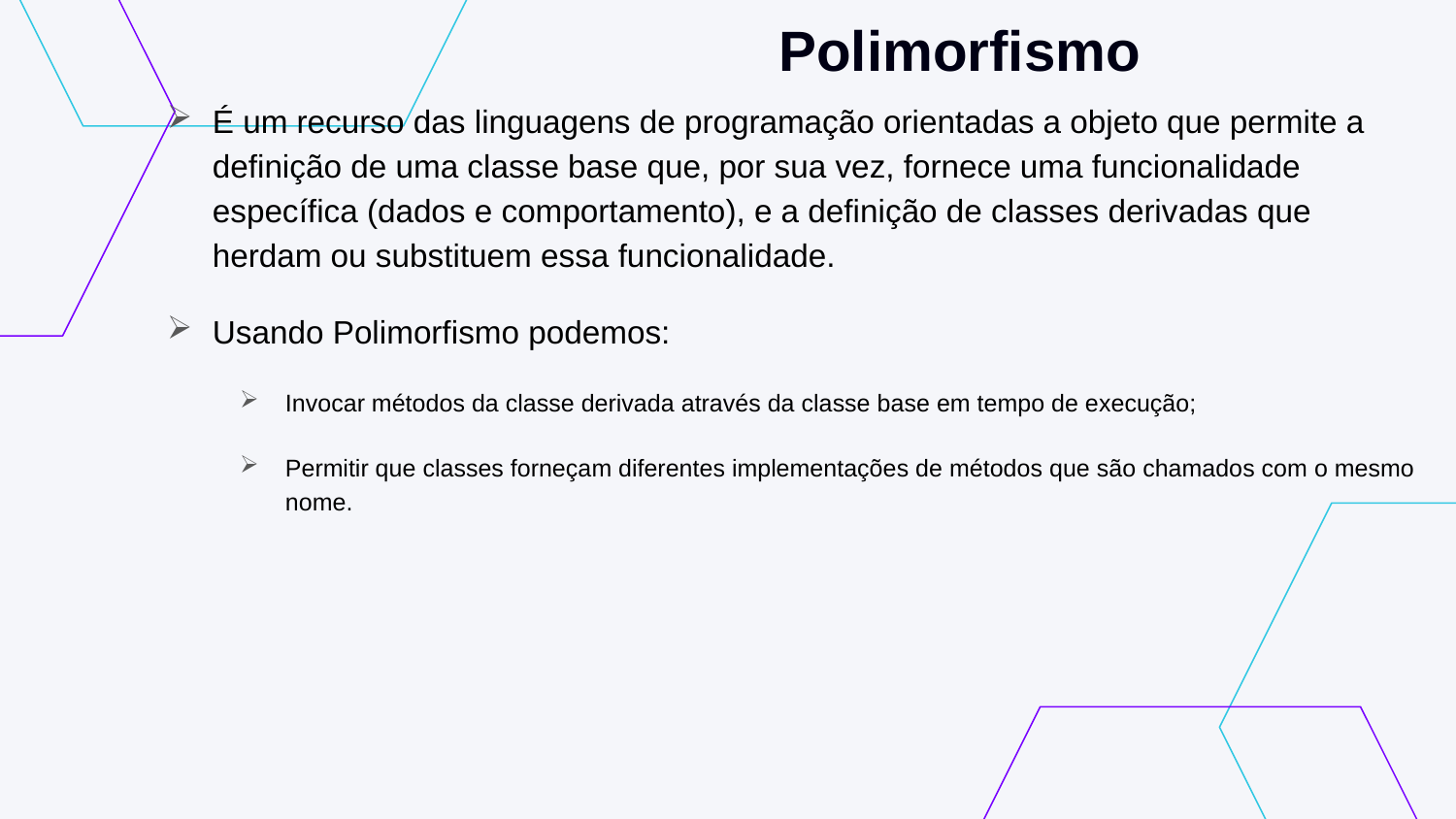

# Polimorfismo

É um recurso das linguagens de programação orientadas a objeto que permite a definição de uma classe base que, por sua vez, fornece uma funcionalidade específica (dados e comportamento), e a definição de classes derivadas que herdam ou substituem essa funcionalidade.
Usando Polimorfismo podemos:
Invocar métodos da classe derivada através da classe base em tempo de execução;
Permitir que classes forneçam diferentes implementações de métodos que são chamados com o mesmo nome.